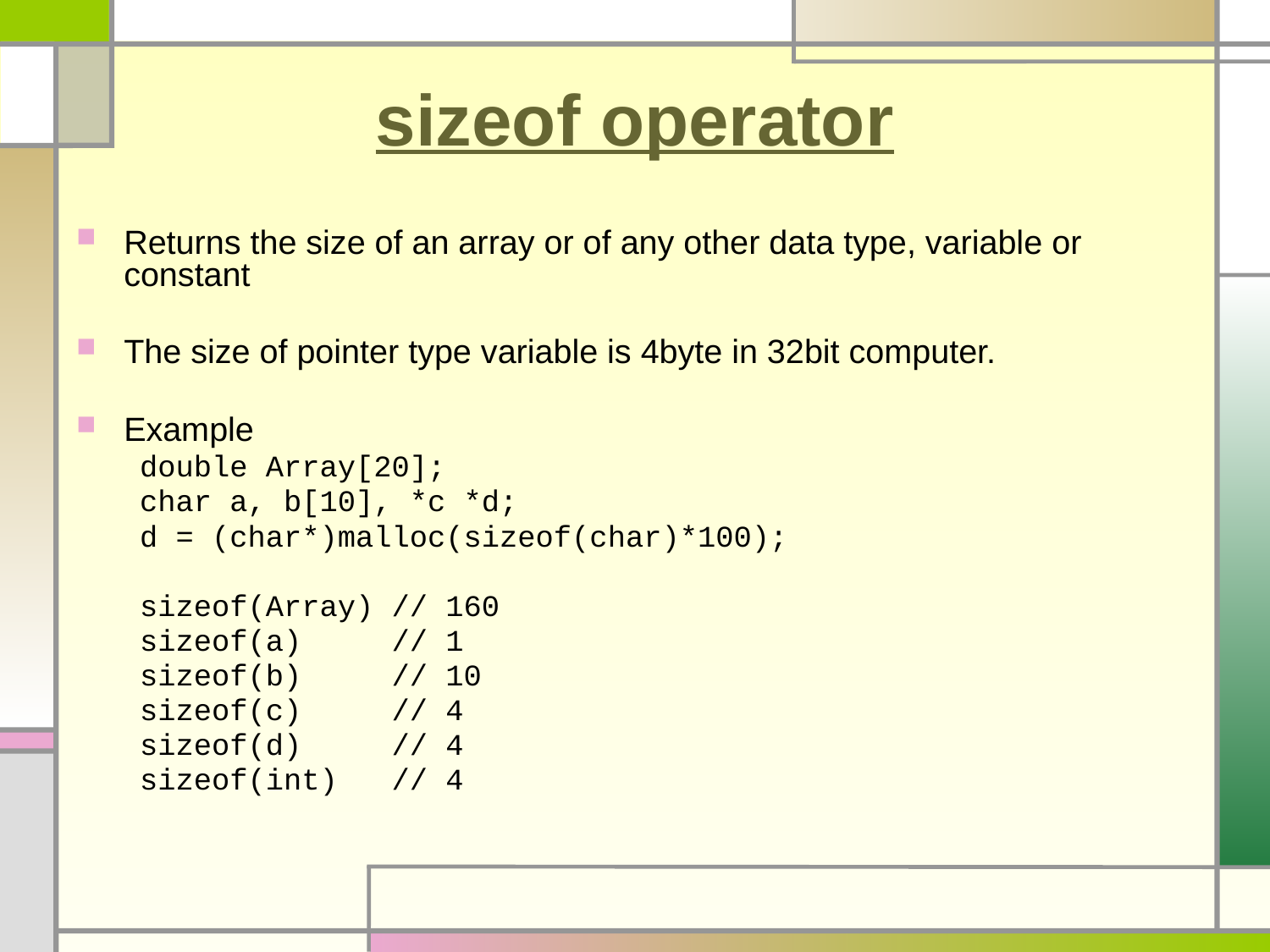

# sizeof operator
Returns the size of an array or of any other data type, variable or constant

The size of pointer type variable is 4byte in 32bit computer.

Example
double Array[20];
char a, b[10], *c *d;
d = (char*)malloc(sizeof(char)*100);

sizeof(Array) // 160
sizeof(a)     // 1
sizeof(b)     // 10
sizeof(c)     // 4
sizeof(d)     // 4
sizeof(int)   // 4